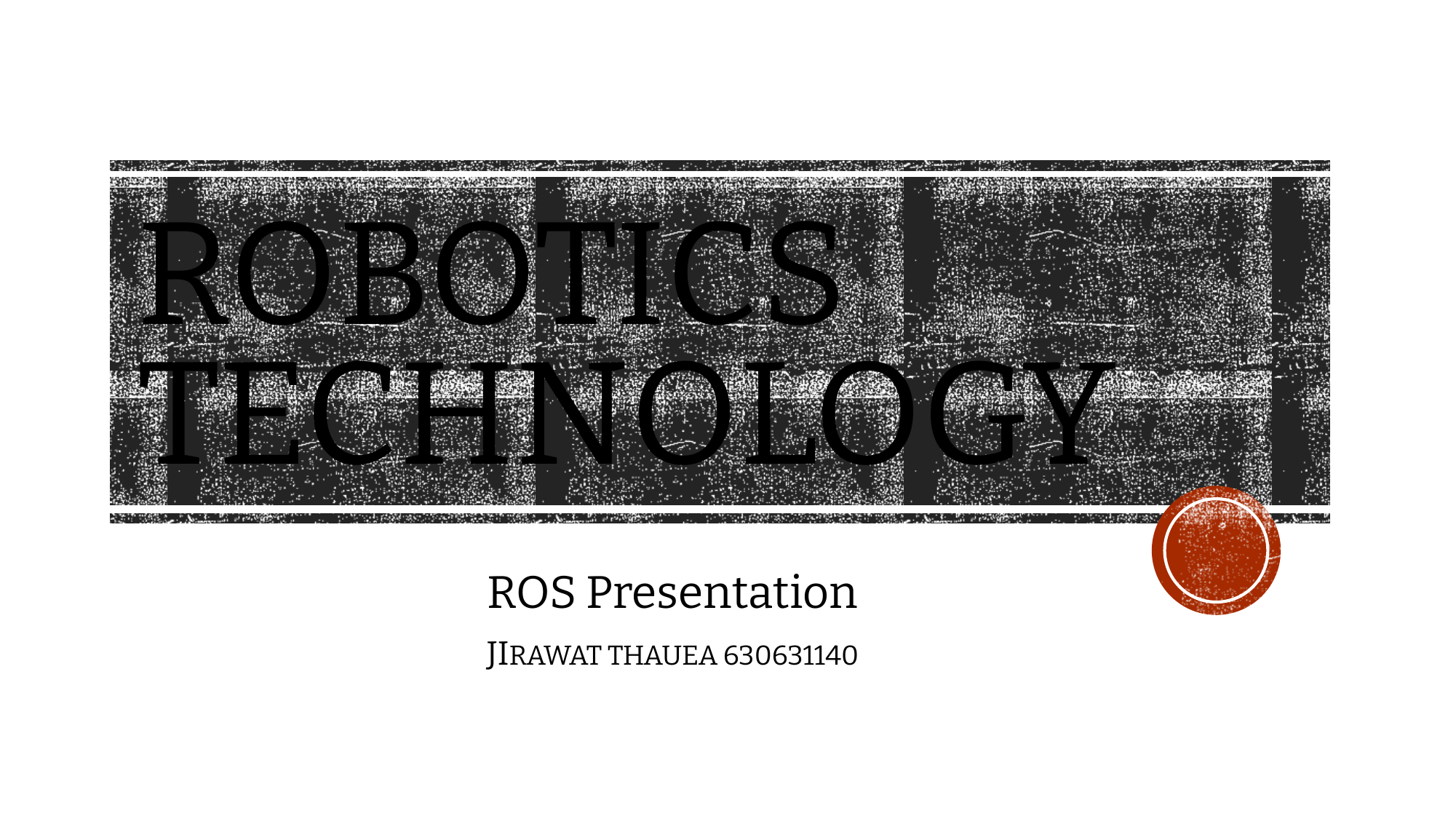

# Robotics technology
ROS Presentation
JIRAWAT THAUEA 630631140